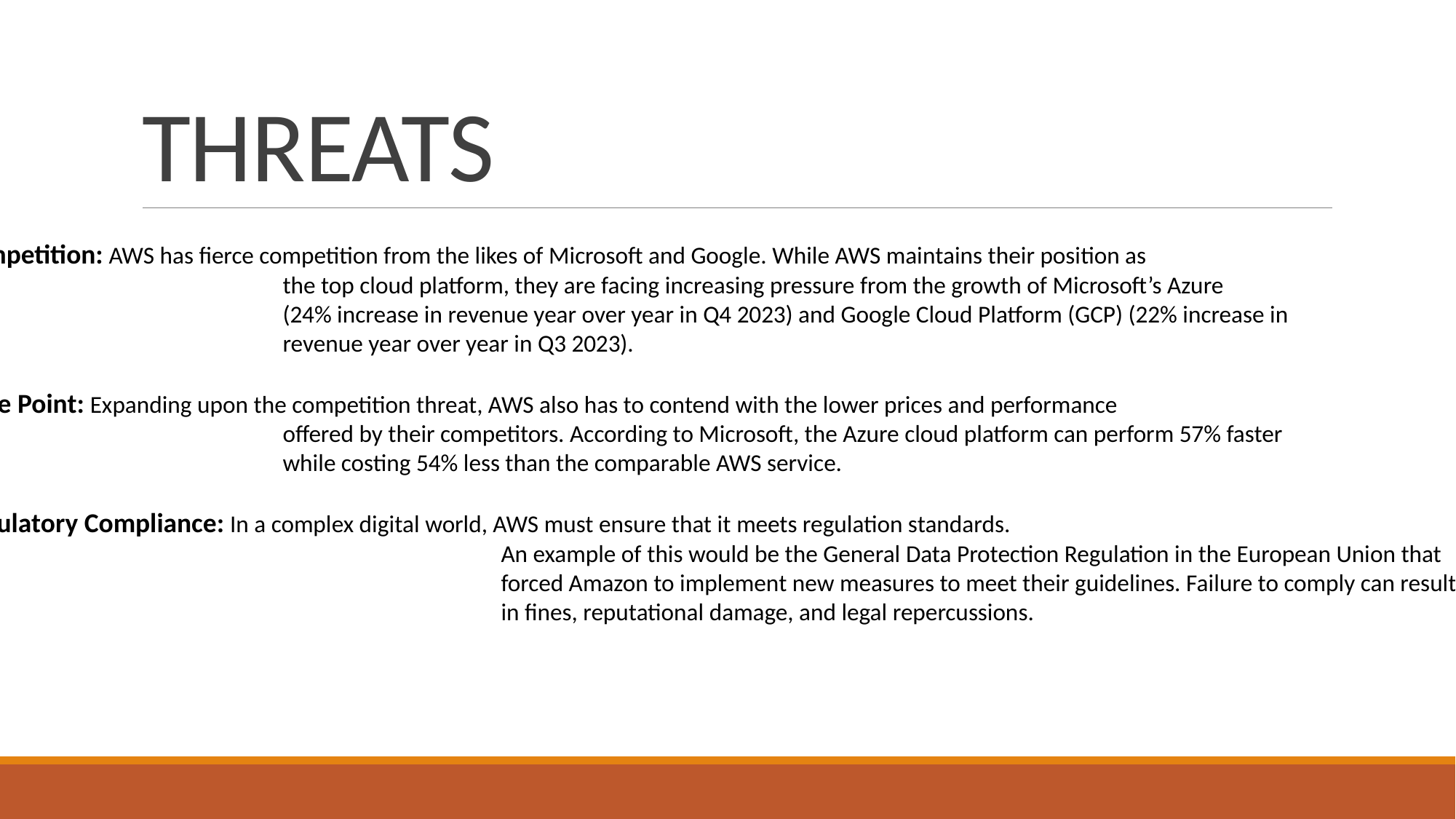

# THREATS
Competition: AWS has fierce competition from the likes of Microsoft and Google. While AWS maintains their position as
			the top cloud platform, they are facing increasing pressure from the growth of Microsoft’s Azure
			(24% increase in revenue year over year in Q4 2023) and Google Cloud Platform (GCP) (22% increase in
			revenue year over year in Q3 2023).

Price Point: Expanding upon the competition threat, AWS also has to contend with the lower prices and performance
			offered by their competitors. According to Microsoft, the Azure cloud platform can perform 57% faster
			while costing 54% less than the comparable AWS service.

Regulatory Compliance: In a complex digital world, AWS must ensure that it meets regulation standards.
					An example of this would be the General Data Protection Regulation in the European Union that
					forced Amazon to implement new measures to meet their guidelines. Failure to comply can result
					in fines, reputational damage, and legal repercussions.